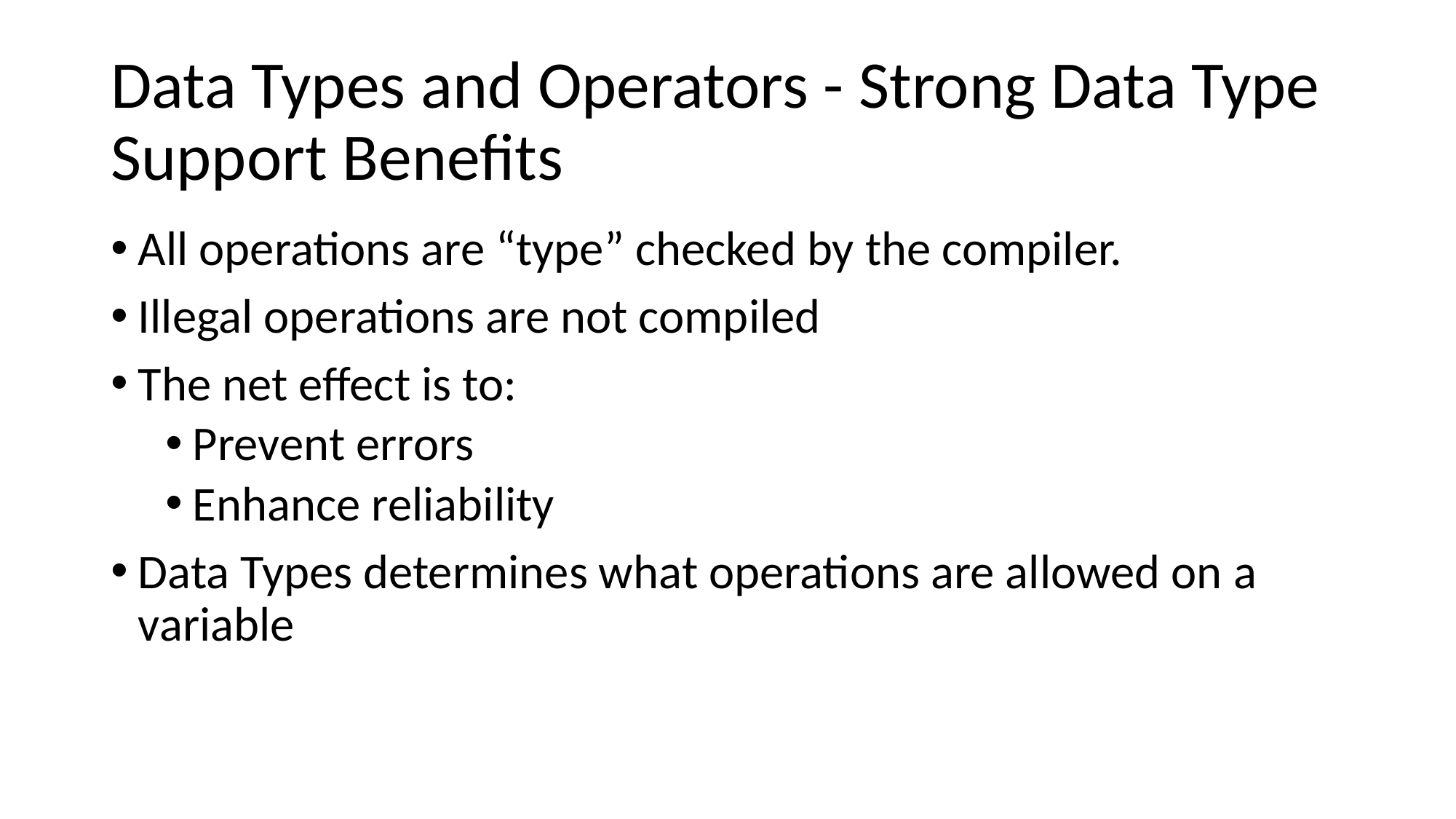

# Data Types and Operators - Strong Data Type Support Benefits
All operations are “type” checked by the compiler.
Illegal operations are not compiled
The net effect is to:
Prevent errors
Enhance reliability
Data Types determines what operations are allowed on a variable